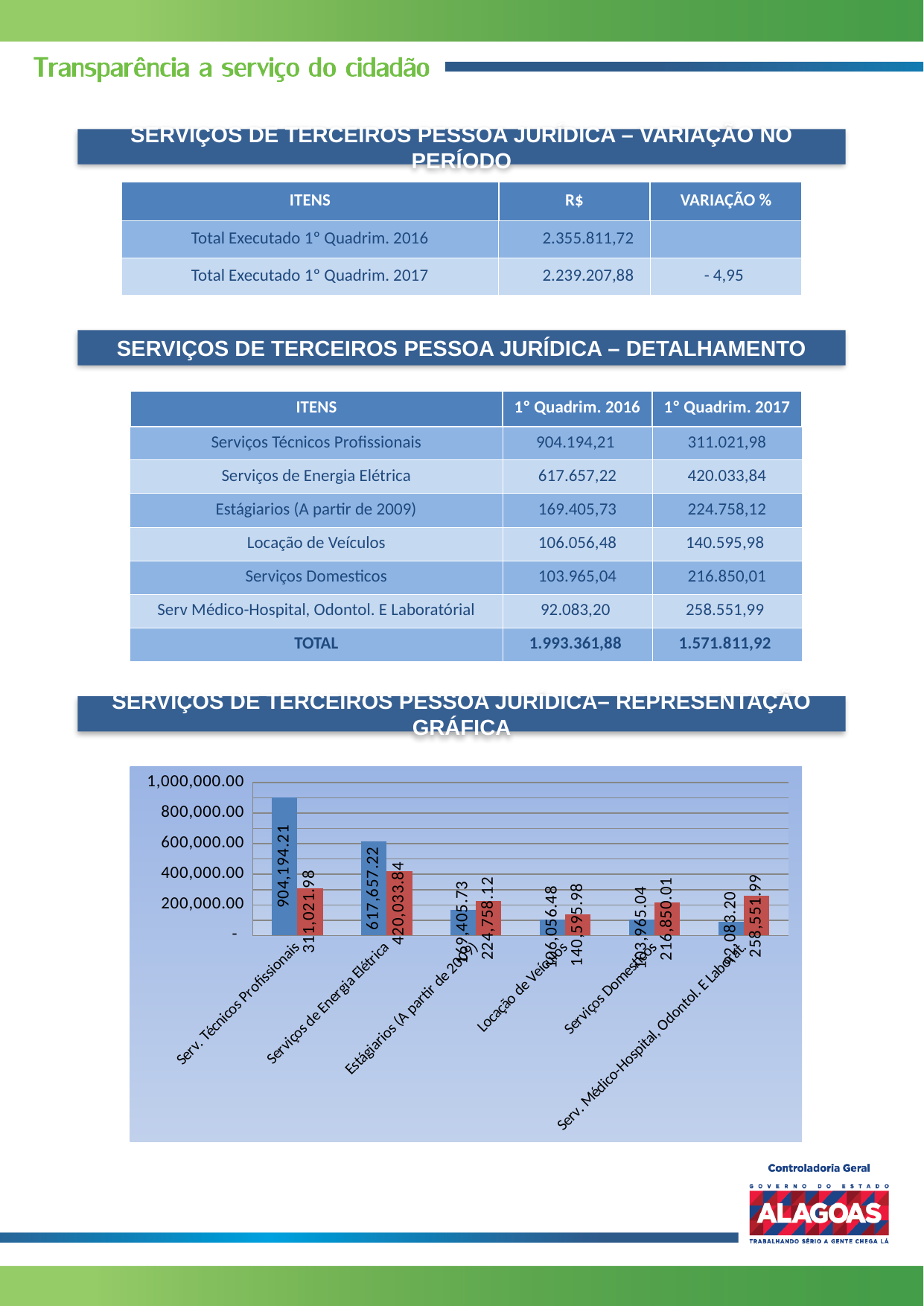

SERVIÇOS DE TERCEIROS PESSOA JURÍDICA – VARIAÇÃO NO PERÍODO
| ITENS | R$ | VARIAÇÃO % |
| --- | --- | --- |
| Total Executado 1º Quadrim. 2016 | 2.355.811,72 |  |
| Total Executado 1º Quadrim. 2017 | 2.239.207,88 | - 4,95 |
SERVIÇOS DE TERCEIROS PESSOA JURÍDICA – DETALHAMENTO
| ITENS | 1º Quadrim. 2016 | 1º Quadrim. 2017 |
| --- | --- | --- |
| Serviços Técnicos Profissionais | 904.194,21 | 311.021,98 |
| Serviços de Energia Elétrica | 617.657,22 | 420.033,84 |
| Estágiarios (A partir de 2009) | 169.405,73 | 224.758,12 |
| Locação de Veículos | 106.056,48 | 140.595,98 |
| Serviços Domesticos | 103.965,04 | 216.850,01 |
| Serv Médico-Hospital, Odontol. E Laboratórial | 92.083,20 | 258.551,99 |
| TOTAL | 1.993.361,88 | 1.571.811,92 |
SERVIÇOS DE TERCEIROS PESSOA JURÍDICA– REPRESENTAÇÃO GRÁFICA

### Chart

| Category |  |  |
|---|---|---|
| Serv. Técnicos Profissionais | 904194.21 | 311021.9800000002 |
| Serviços de Energia Elétrica | 617657.22 | 420033.83999999997 |
| Estágiarios (A partir de 2009) | 169405.73 | 224758.12 |
| Locação de Veículos | 106056.48 | 140595.97999999998 |
| Serviços Domesticos | 103965.04 | 216850.01 |
| Serv. Médico-Hospital, Odontol. E Laborat. | 92083.2 | 258551.99 |